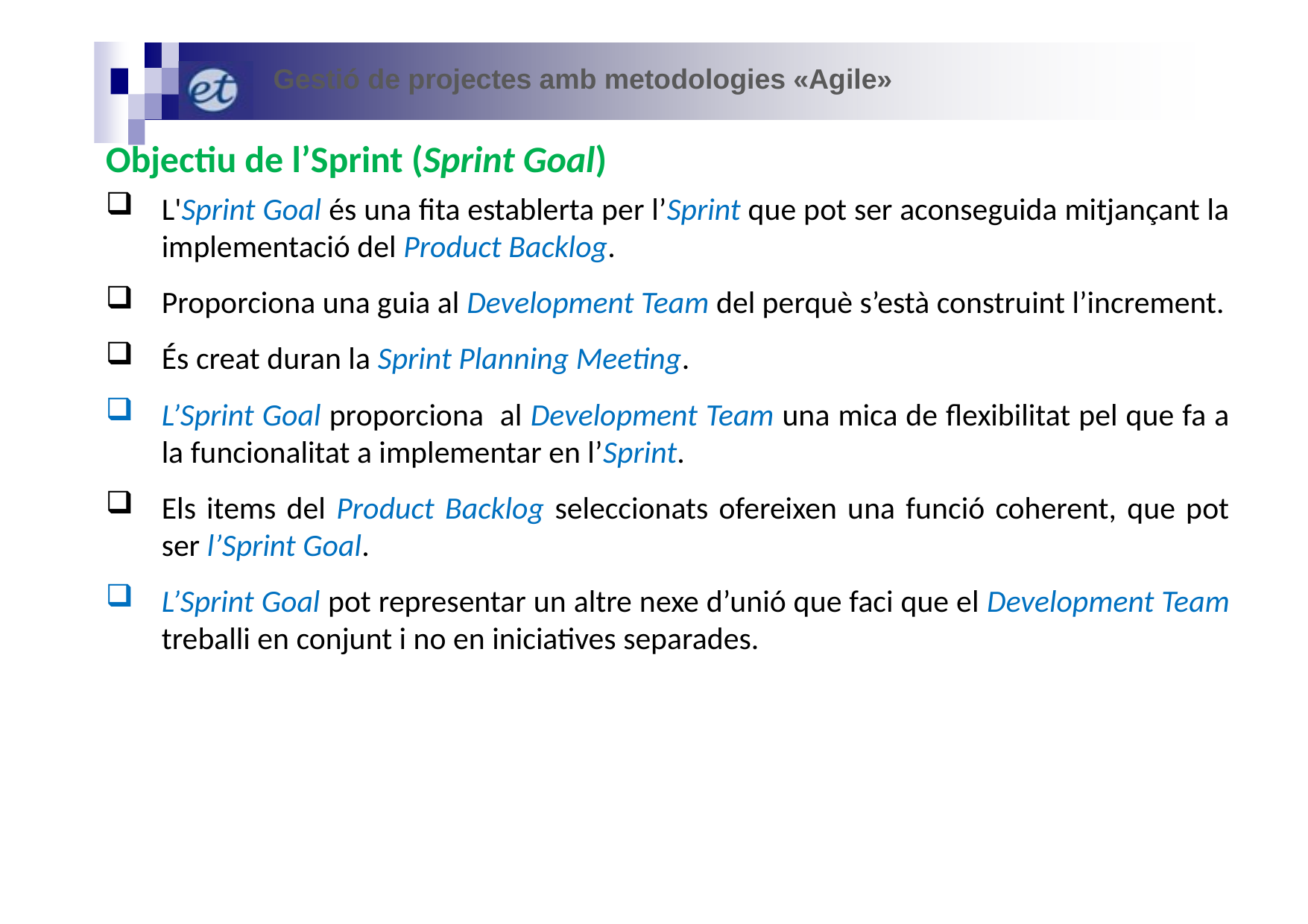

Gestió de projectes amb metodologies «Agile»

Objectiu de l’Sprint (Sprint Goal)
L'Sprint Goal és una fita establerta per l’Sprint que pot ser aconseguida mitjançant la implementació del Product Backlog.
Proporciona una guia al Development Team del perquè s’està construint l’increment.
És creat duran la Sprint Planning Meeting.
L’Sprint Goal proporciona  al Development Team una mica de flexibilitat pel que fa a la funcionalitat a implementar en l’Sprint.
Els items del Product Backlog seleccionats ofereixen una funció coherent, que pot ser l’Sprint Goal.
L’Sprint Goal pot representar un altre nexe d’unió que faci que el Development Team treballi en conjunt i no en iniciatives separades.